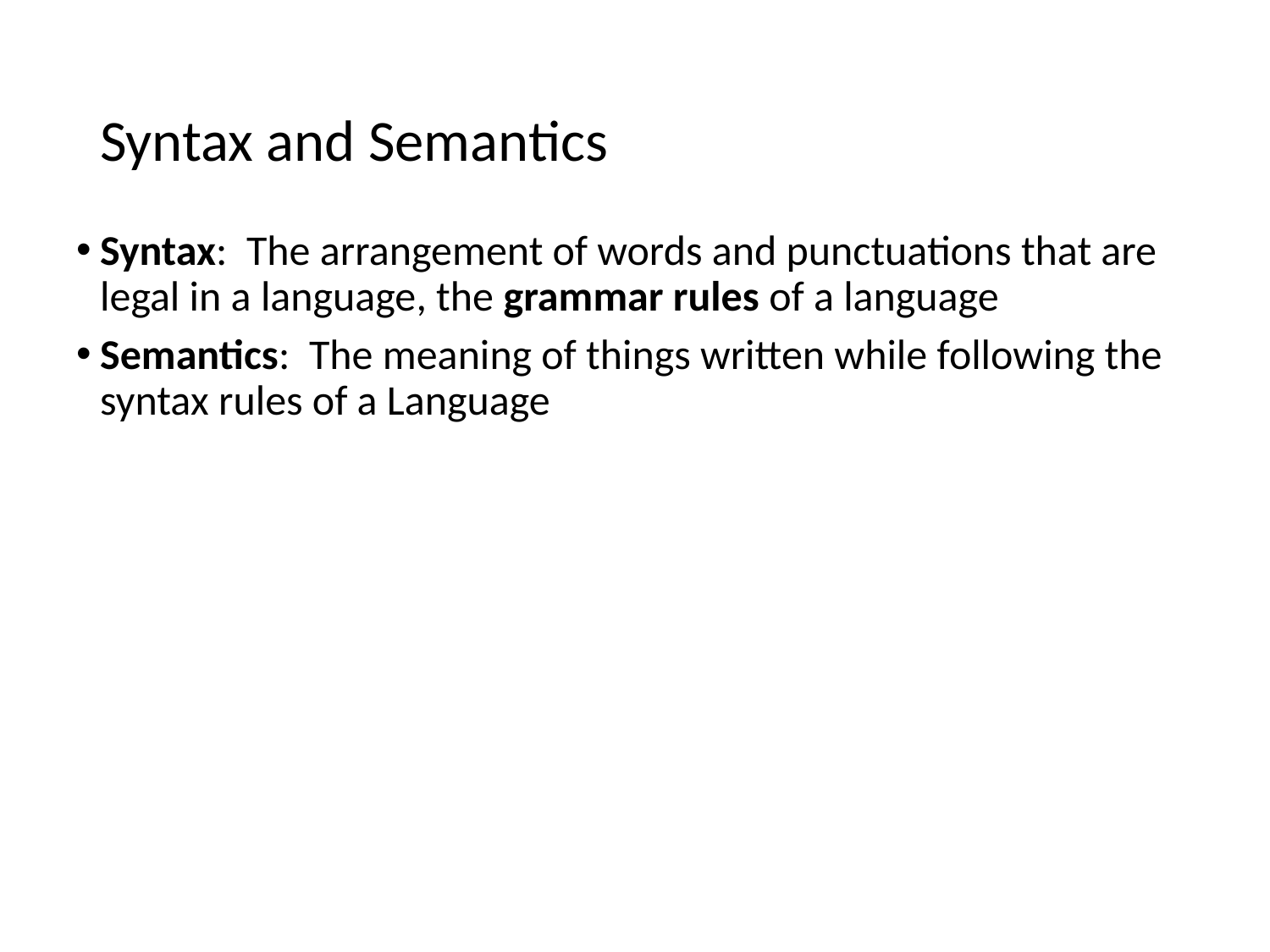

# Syntax and Semantics
Syntax:  The arrangement of words and punctuations that are legal in a language, the grammar rules of a language
Semantics:  The meaning of things written while following the syntax rules of a Language